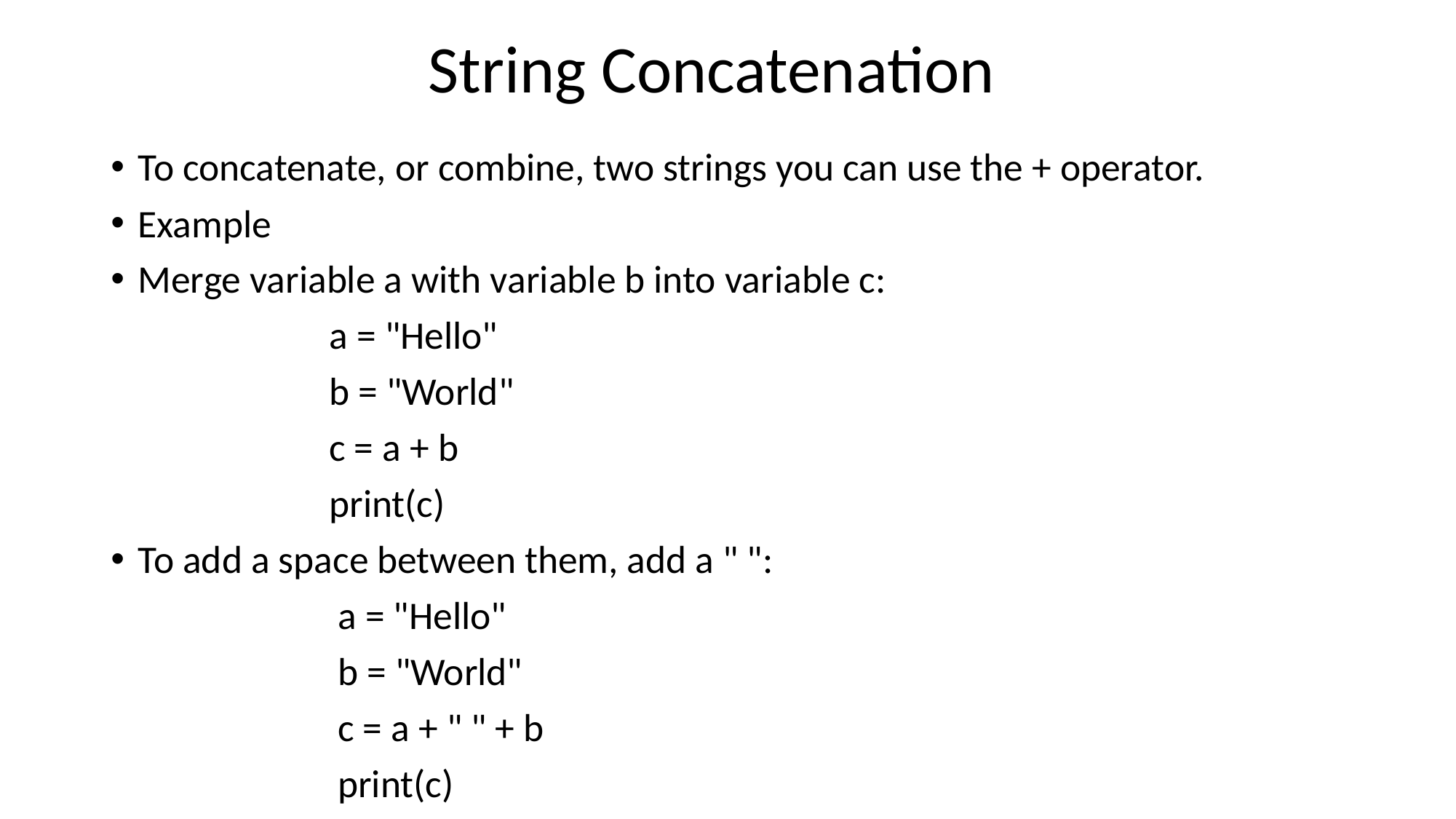

# String Concatenation
To concatenate, or combine, two strings you can use the + operator.
Example
Merge variable a with variable b into variable c:
                         a = "Hello"
                         b = "World"
                         c = a + b
                         print(c)
To add a space between them, add a " ":
                          a = "Hello"
                          b = "World"
                          c = a + " " + b
                          print(c)